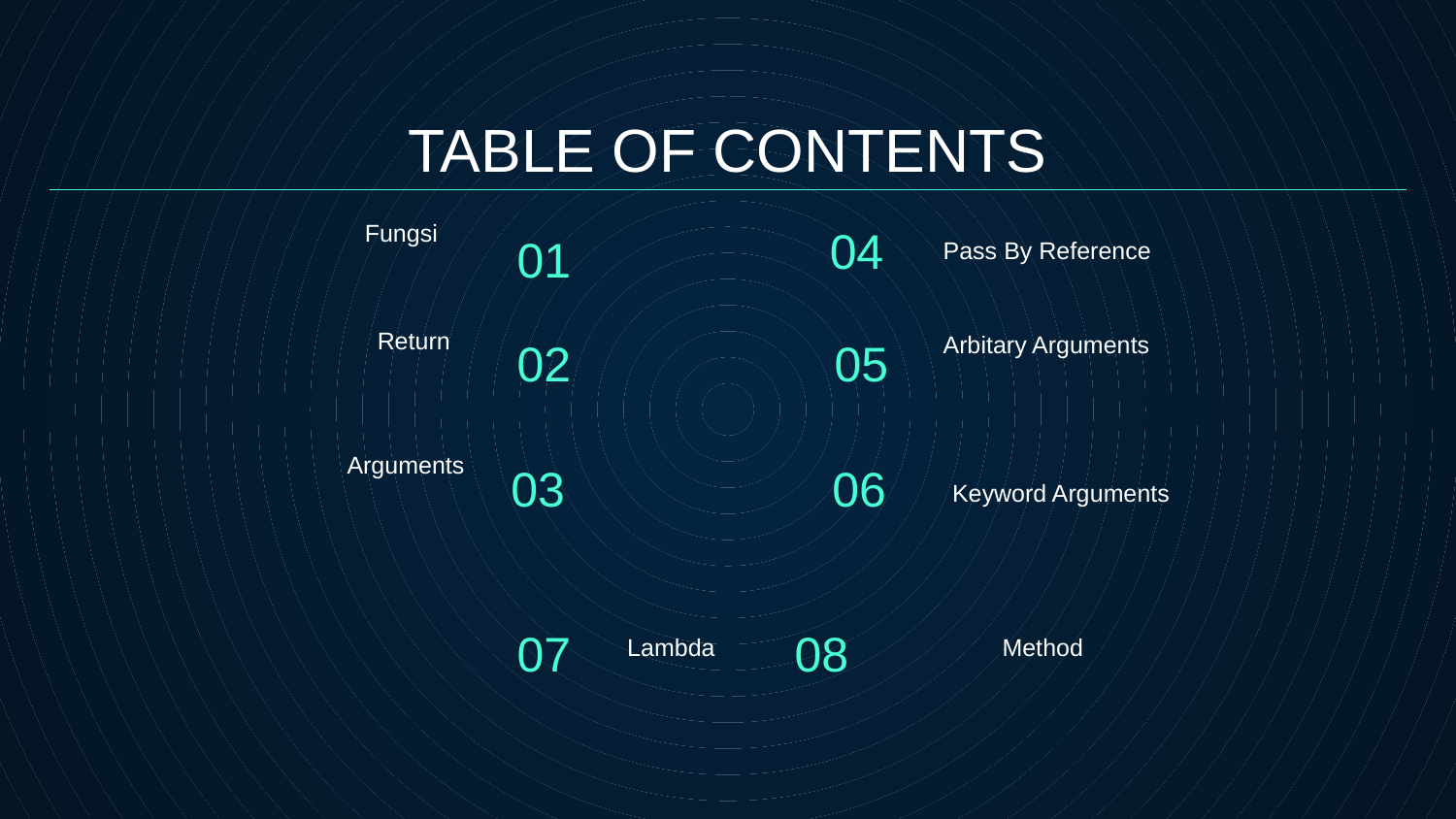

# TABLE OF CONTENTS
04
01
Fungsi
Pass By Reference
02
05
Return
Arbitary Arguments
03
06
Arguments
Keyword Arguments
07
08
Lambda
Method